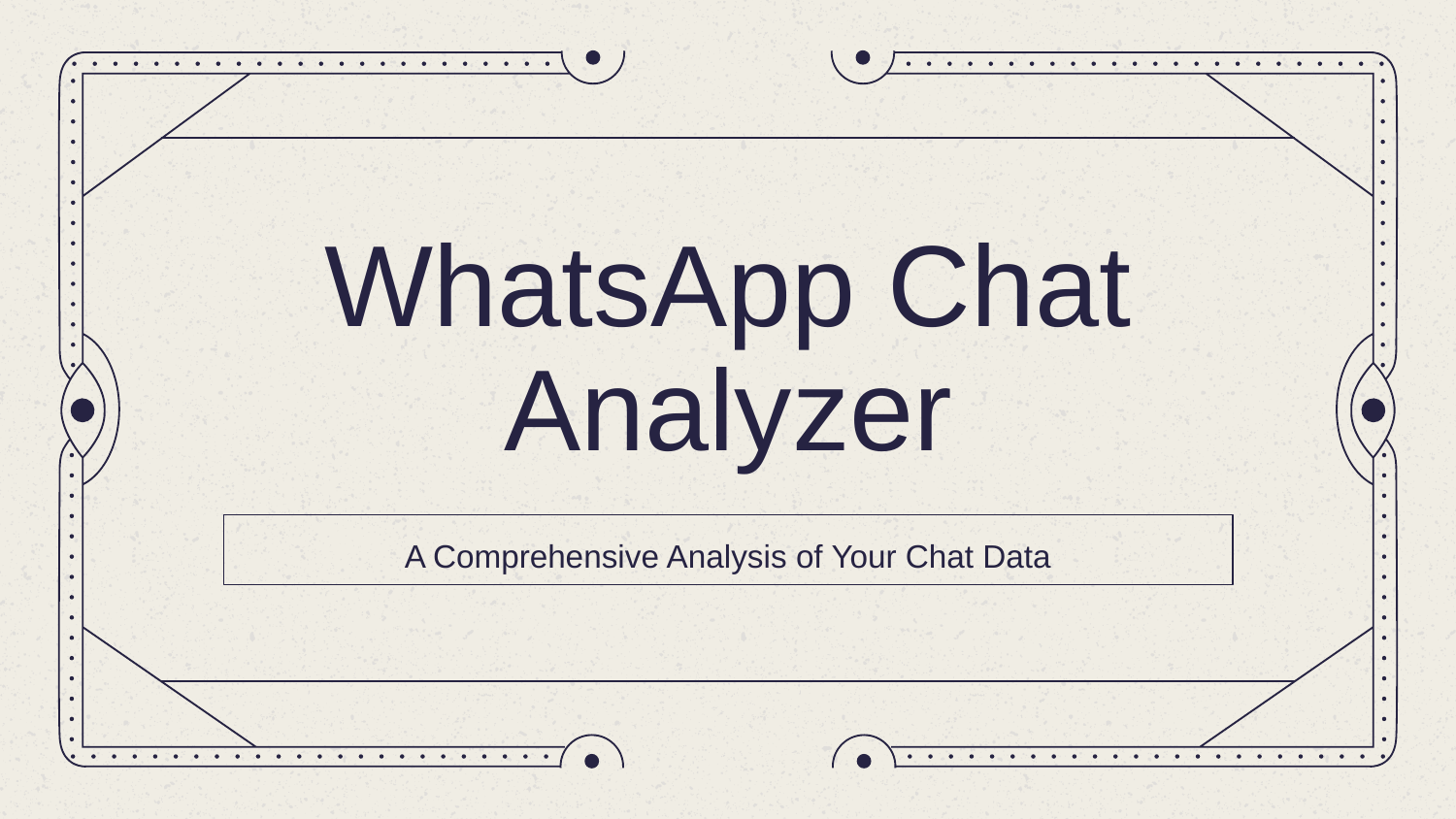

# WhatsApp Chat Analyzer
A Comprehensive Analysis of Your Chat Data